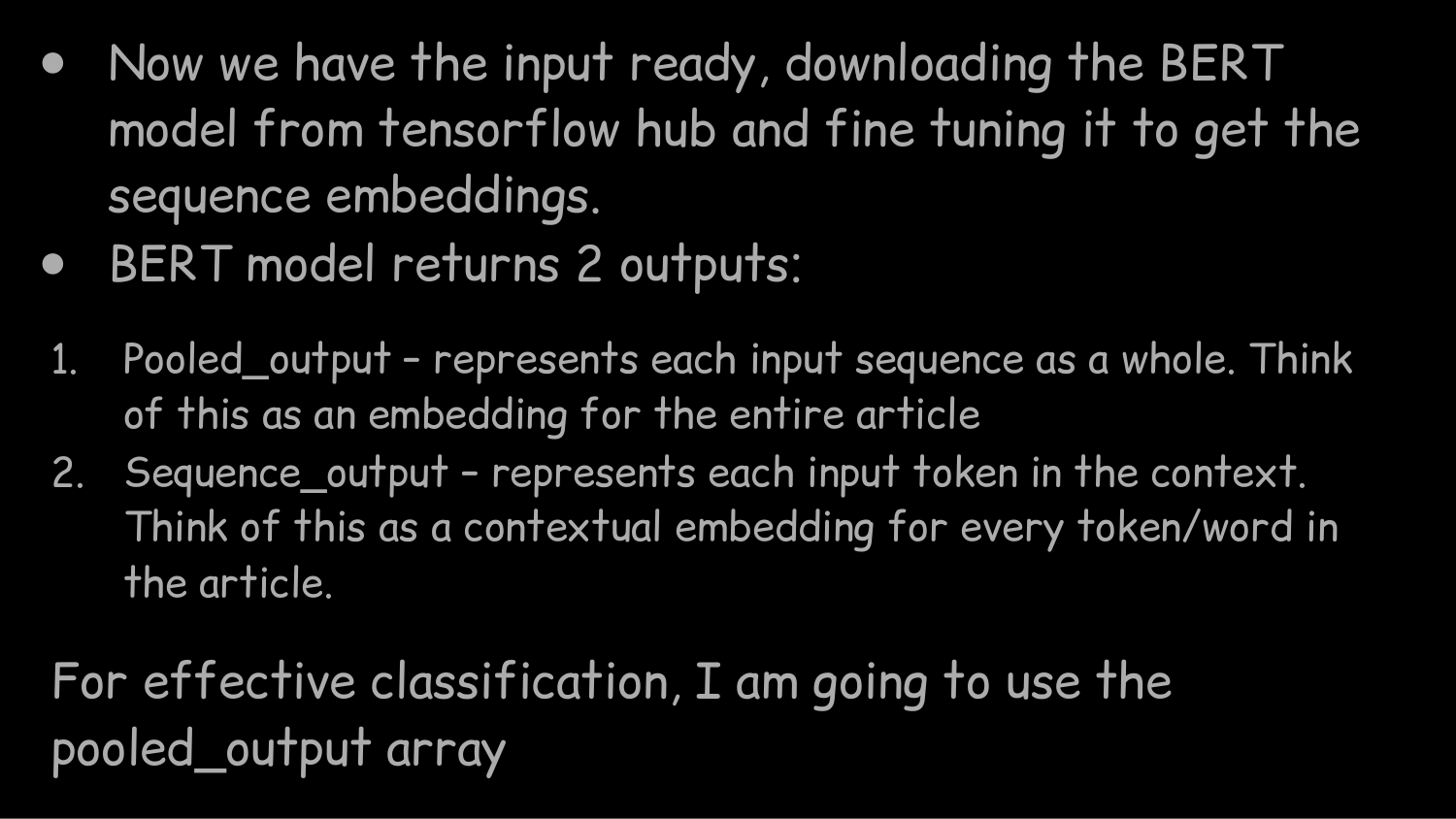

Now we have the input ready, downloading the BERT model from tensorflow hub and fine tuning it to get the sequence embeddings.
BERT model returns 2 outputs:
Pooled_output – represents each input sequence as a whole. Think of this as an embedding for the entire article
Sequence_output – represents each input token in the context. Think of this as a contextual embedding for every token/word in the article.

For effective classification, I am going to use the pooled_output array